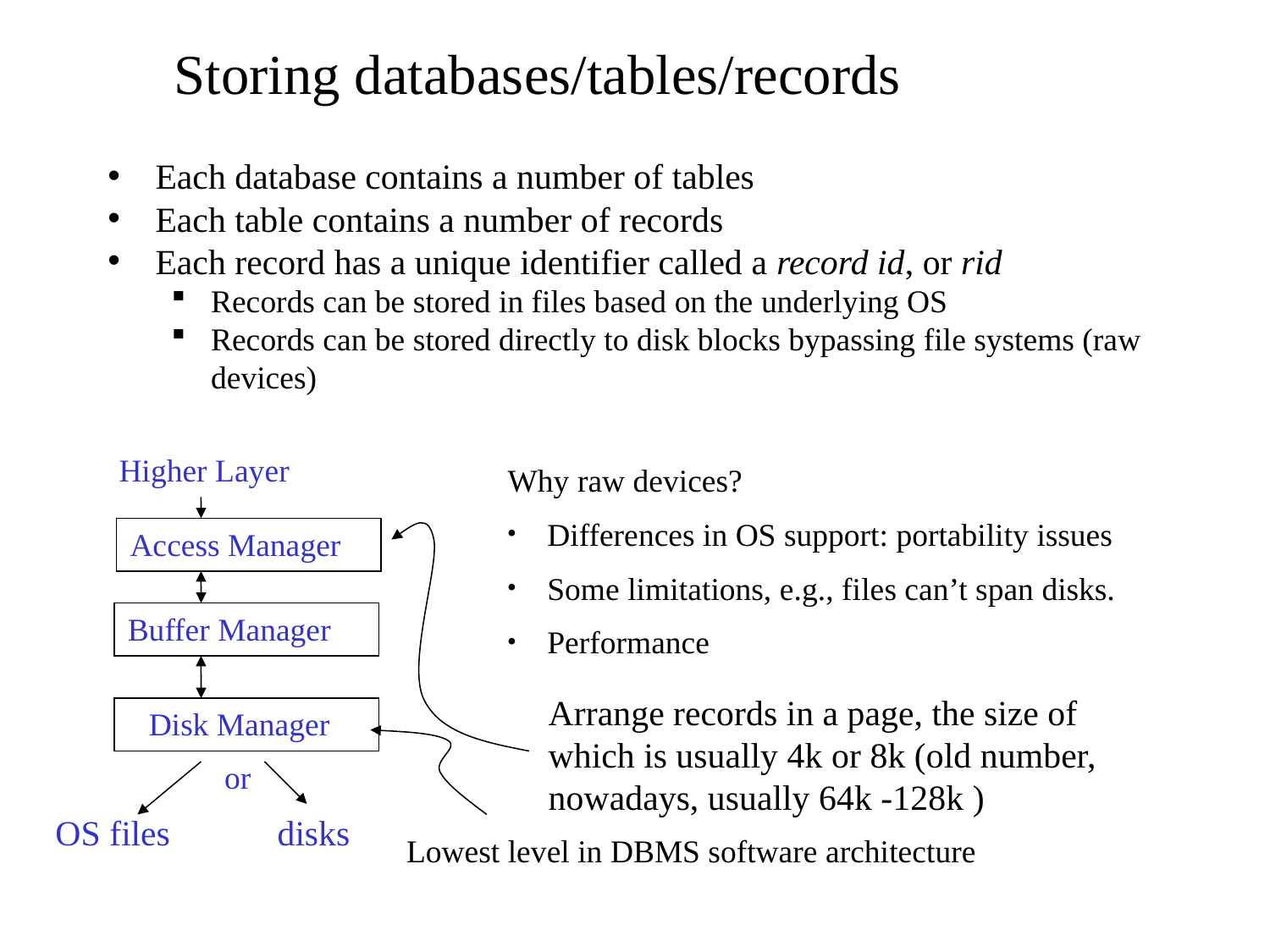

Storing databases/tables/records
Each database contains a number of tables
Each table contains a number of records
Each record has a unique identifier called a record id, or rid
Records can be stored in files based on the underlying OS
Records can be stored directly to disk blocks bypassing file systems (raw devices)
Higher Layer
Why raw devices?
Differences in OS support: portability issues
Some limitations, e.g., files can’t span disks.
Performance

Access Manager

Buffer Manager

Arrange records in a page, the size of which is usually 4k or 8k (old number, nowadays, usually 64k -128k )

Disk Manager

or

OS files
disks
Lowest level in DBMS software architecture